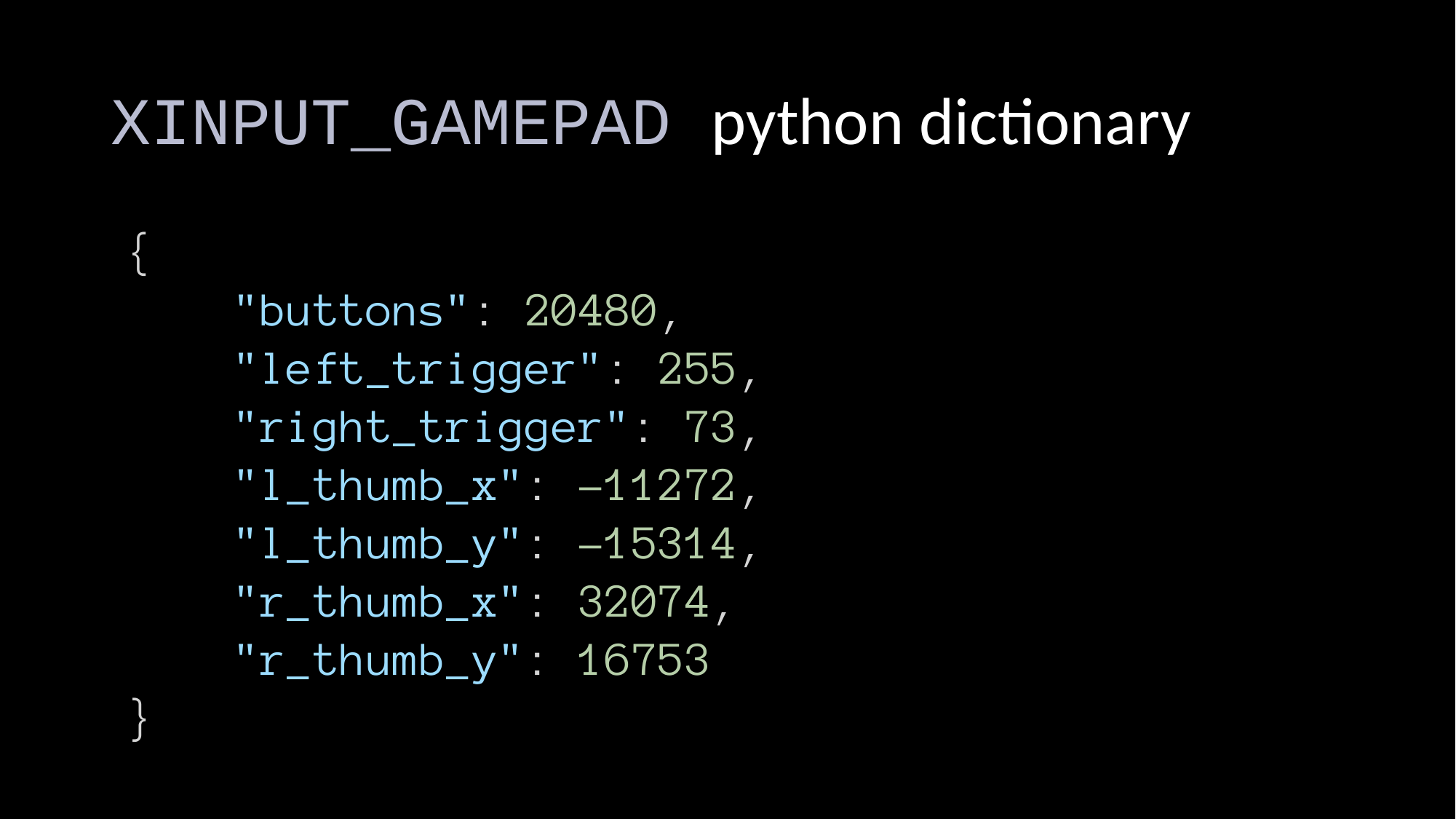

# XINPUT_GAMEPAD python dictionary
{
    "buttons": 20480,
    "left_trigger": 255,
    "right_trigger": 73,
    "l_thumb_x": -11272,
    "l_thumb_y": -15314,
    "r_thumb_x": 32074,
    "r_thumb_y": 16753
}